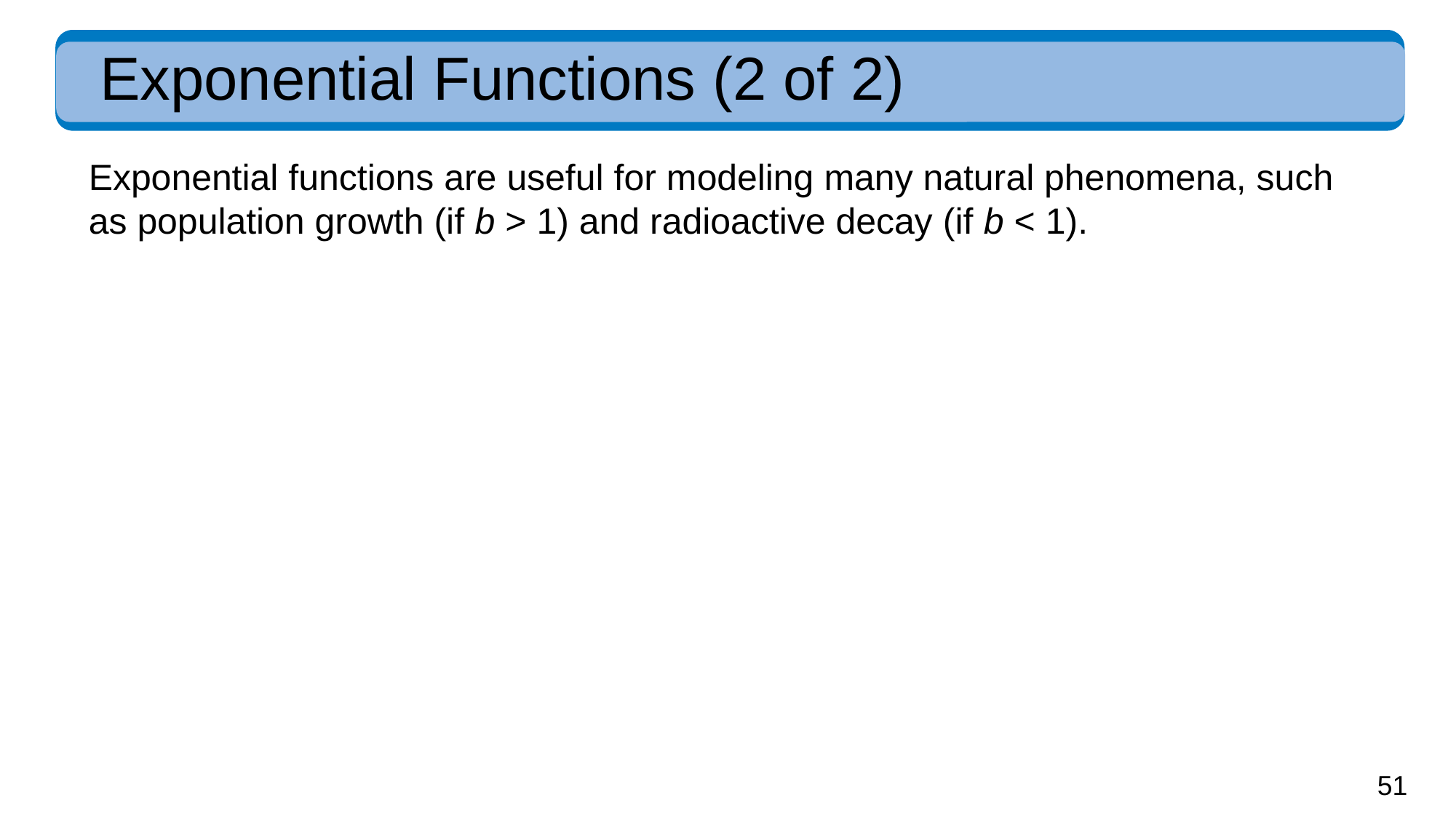

# Exponential Functions (2 of 2)
Exponential functions are useful for modeling many natural phenomena, such as population growth (if b > 1) and radioactive decay (if b < 1).